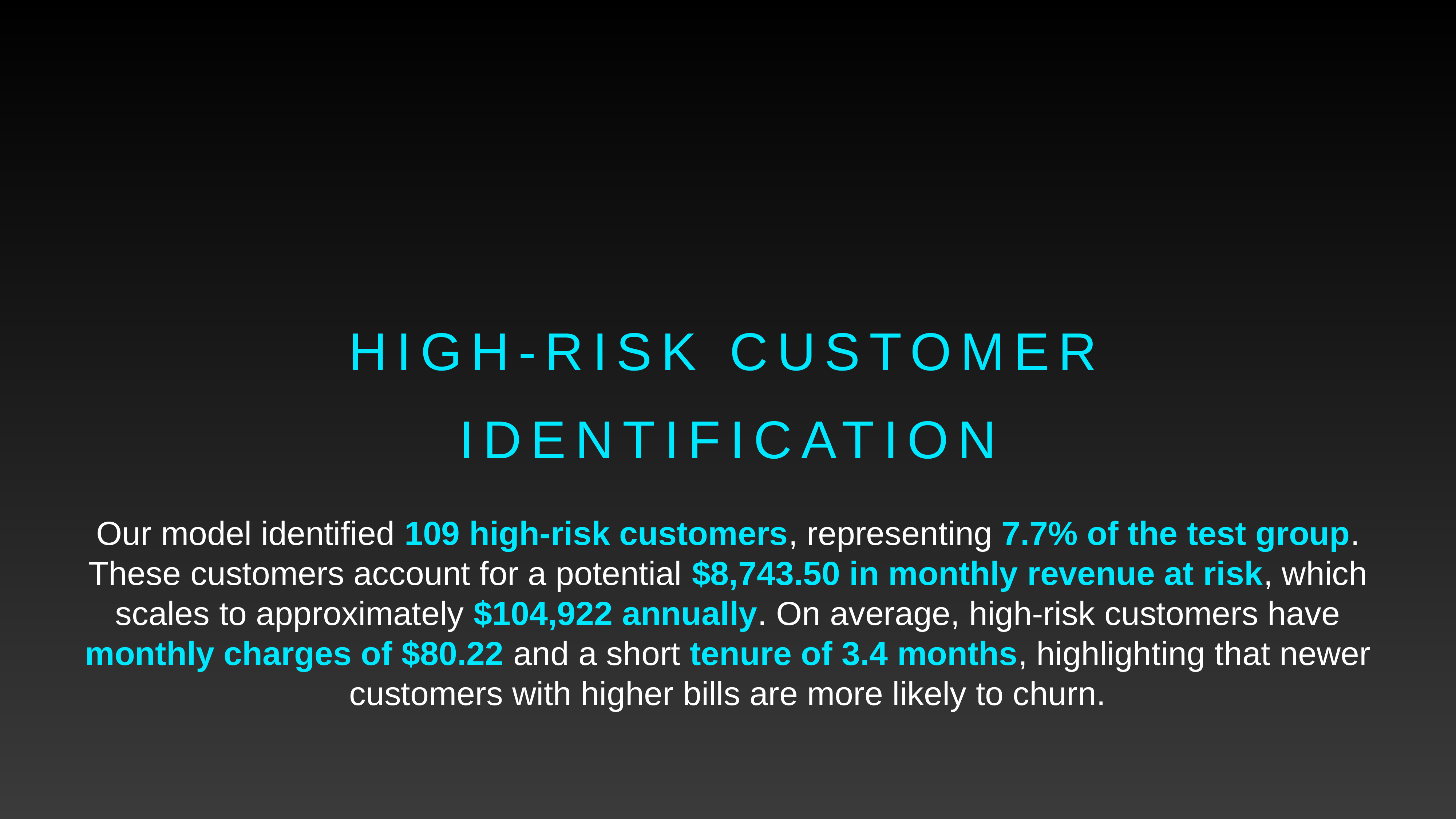

HIGH-RISK CUSTOMER IDENTIFICATION
Our model identified 109 high-risk customers, representing 7.7% of the test group. These customers account for a potential $8,743.50 in monthly revenue at risk, which scales to approximately $104,922 annually. On average, high-risk customers have monthly charges of $80.22 and a short tenure of 3.4 months, highlighting that newer customers with higher bills are more likely to churn.